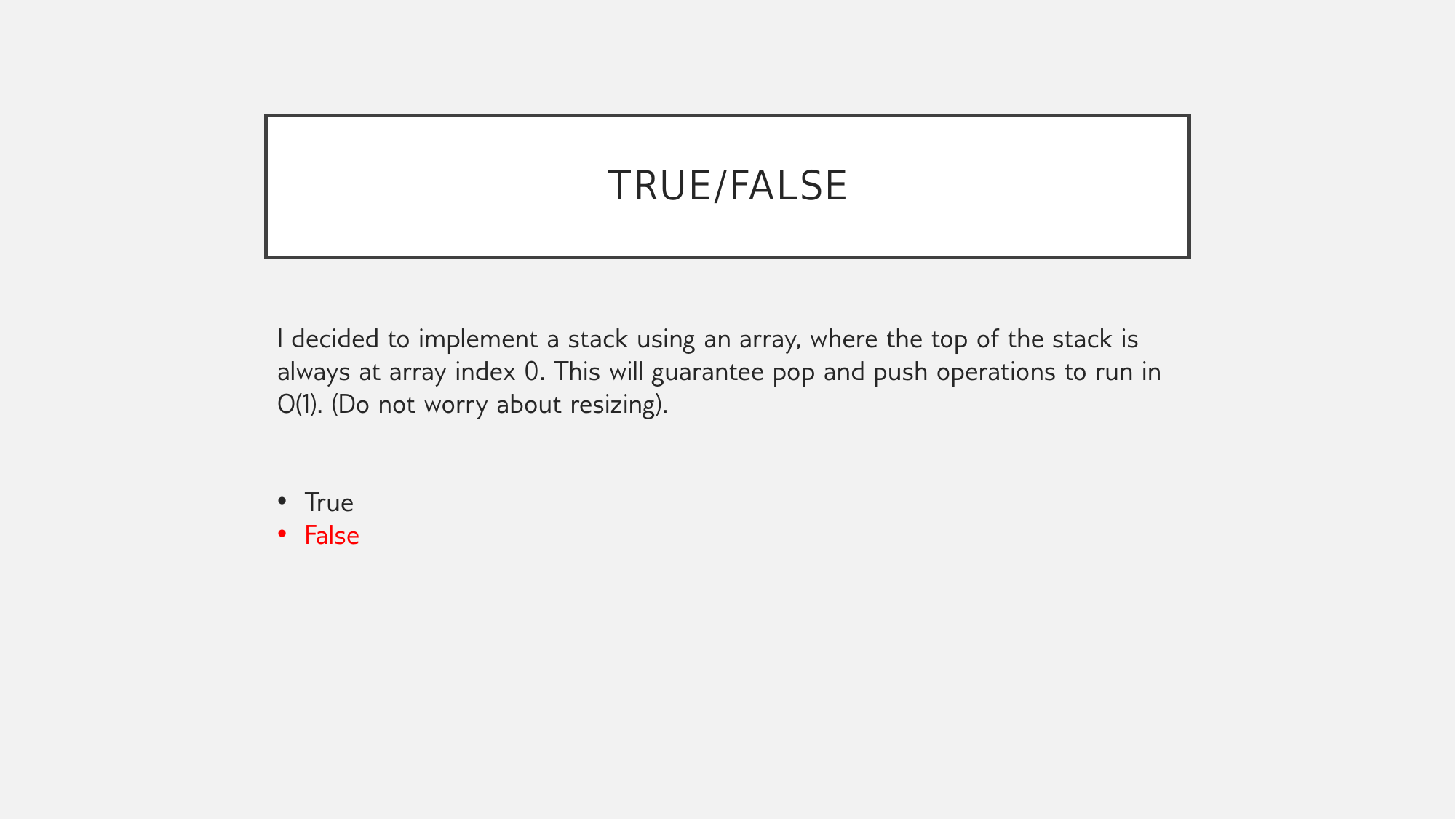

# True/False
I decided to implement a stack using an array, where the top of the stack is always at array index 0. This will guarantee pop and push operations to run in O(1). (Do not worry about resizing).

True
False